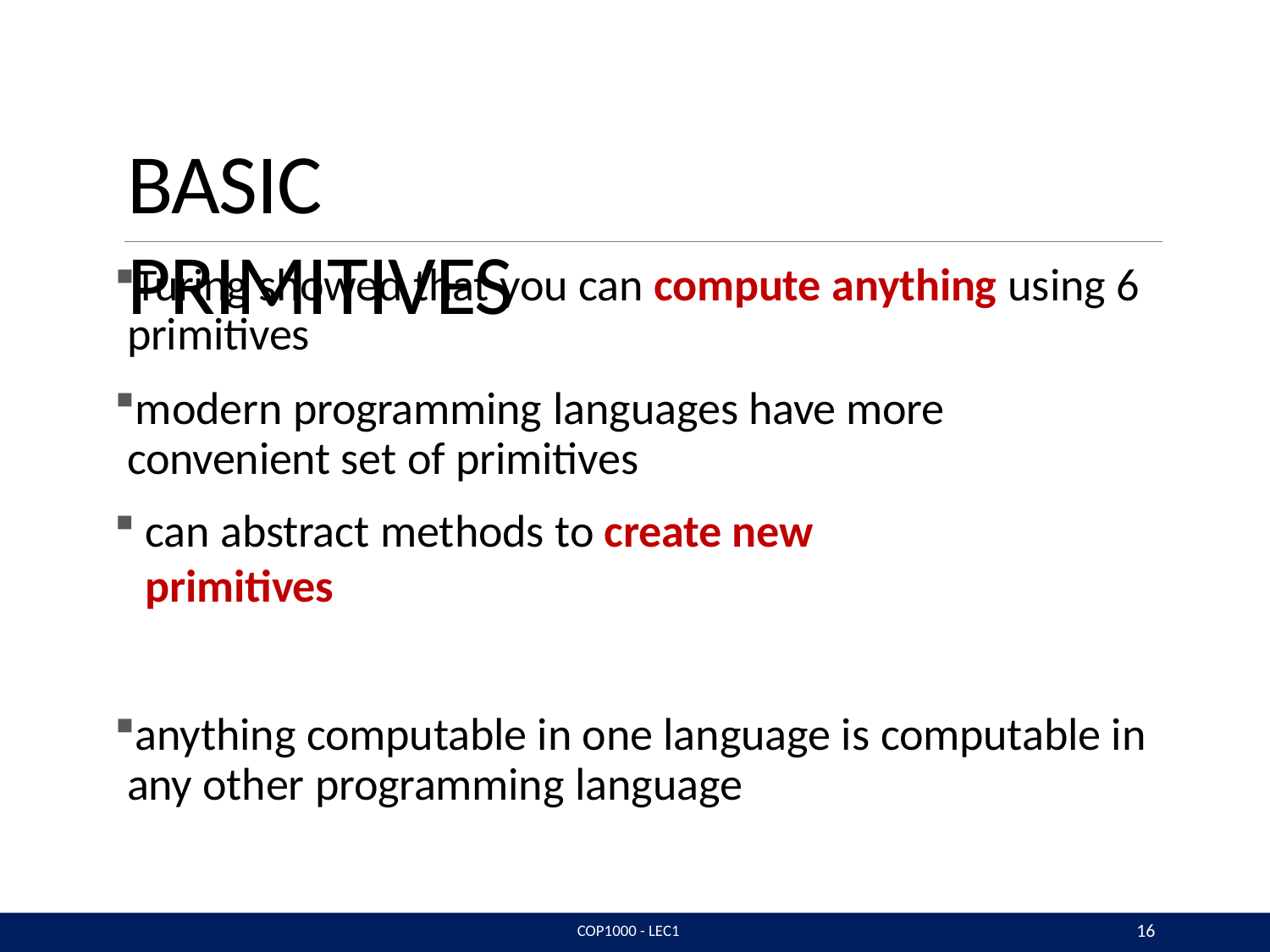

# BASIC PRIMITIVES

Turing showed that you can compute anything using 6  primitives
modern programming languages have more  convenient set of primitives
can abstract methods to create new primitives

anything computable in one language is computable in  any other programming language

16
COP1000 - LEC1